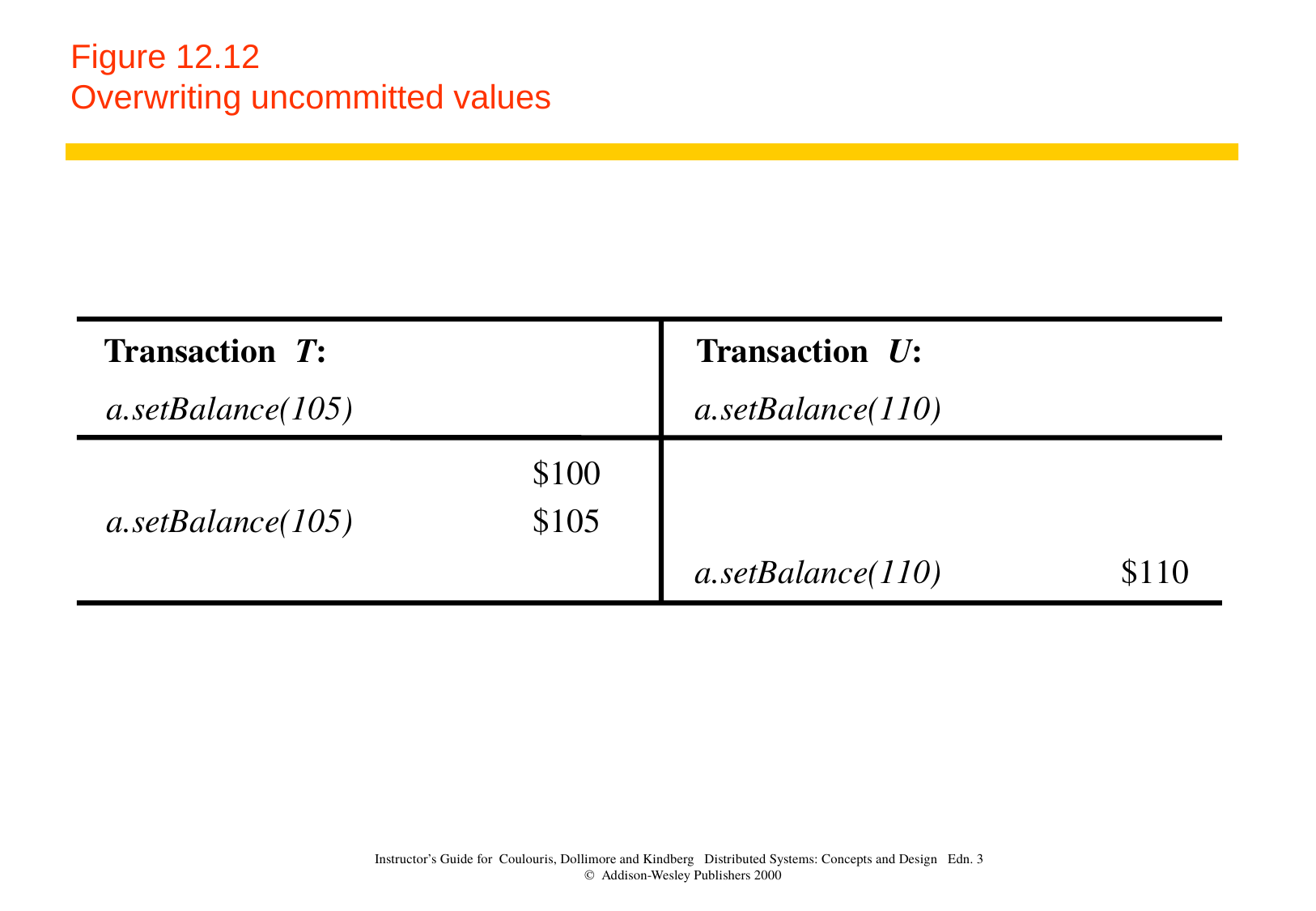

# Figure 12.12 Overwriting uncommitted values

Transaction
T
:
Transaction
U
:
a.setBalance(105)
a.setBalance(110)
$100
a.setBalance(105)
$105
a.setBalance(110)
$110
Instructor’s Guide for  Coulouris, Dollimore and Kindberg   Distributed Systems: Concepts and Design   Edn. 3
©  Addison-Wesley Publishers 2000